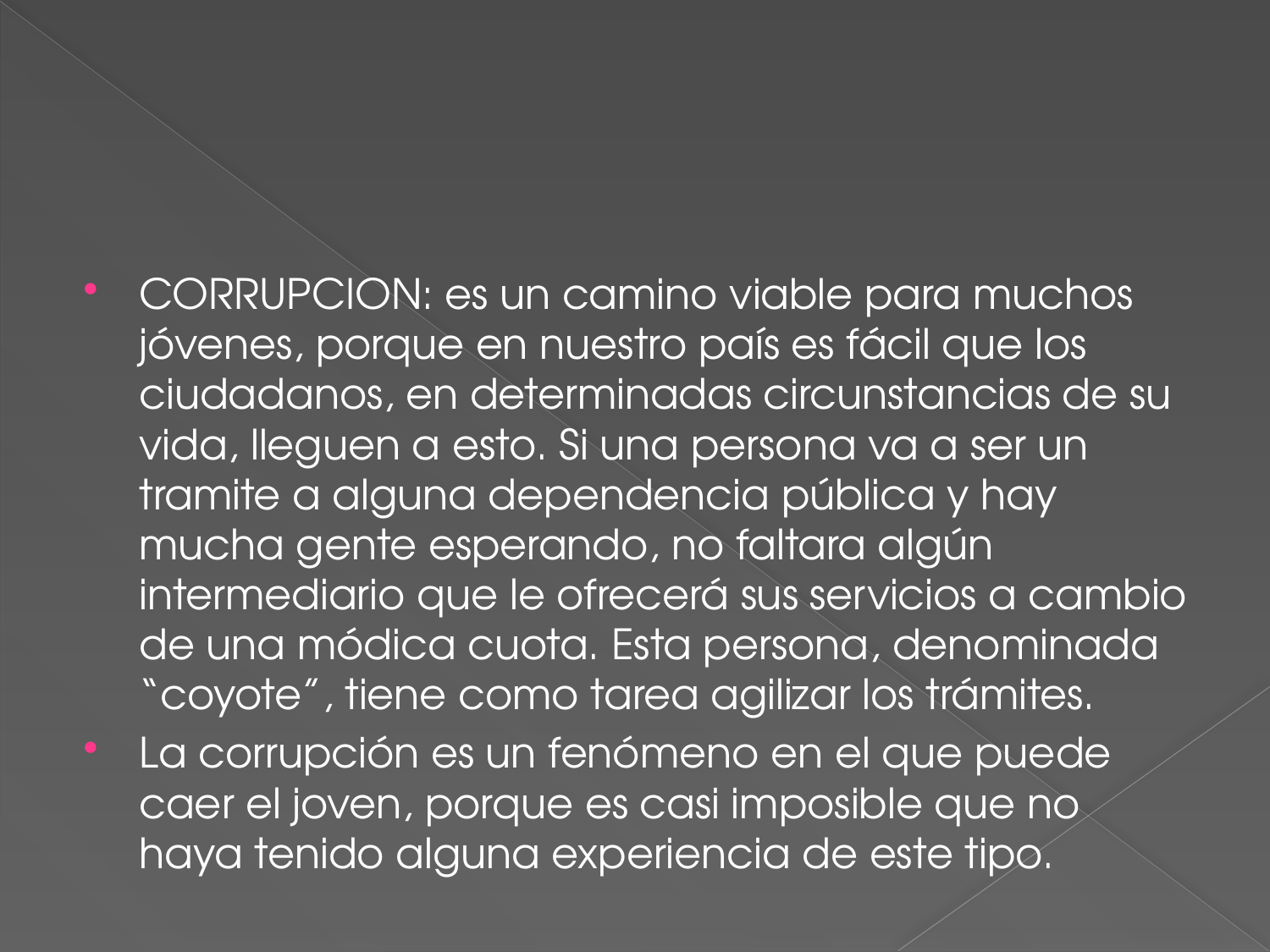

#
CORRUPCION: es un camino viable para muchos jóvenes, porque en nuestro país es fácil que los ciudadanos, en determinadas circunstancias de su vida, lleguen a esto. Si una persona va a ser un tramite a alguna dependencia pública y hay mucha gente esperando, no faltara algún intermediario que le ofrecerá sus servicios a cambio de una módica cuota. Esta persona, denominada “coyote”, tiene como tarea agilizar los trámites.
La corrupción es un fenómeno en el que puede caer el joven, porque es casi imposible que no haya tenido alguna experiencia de este tipo.